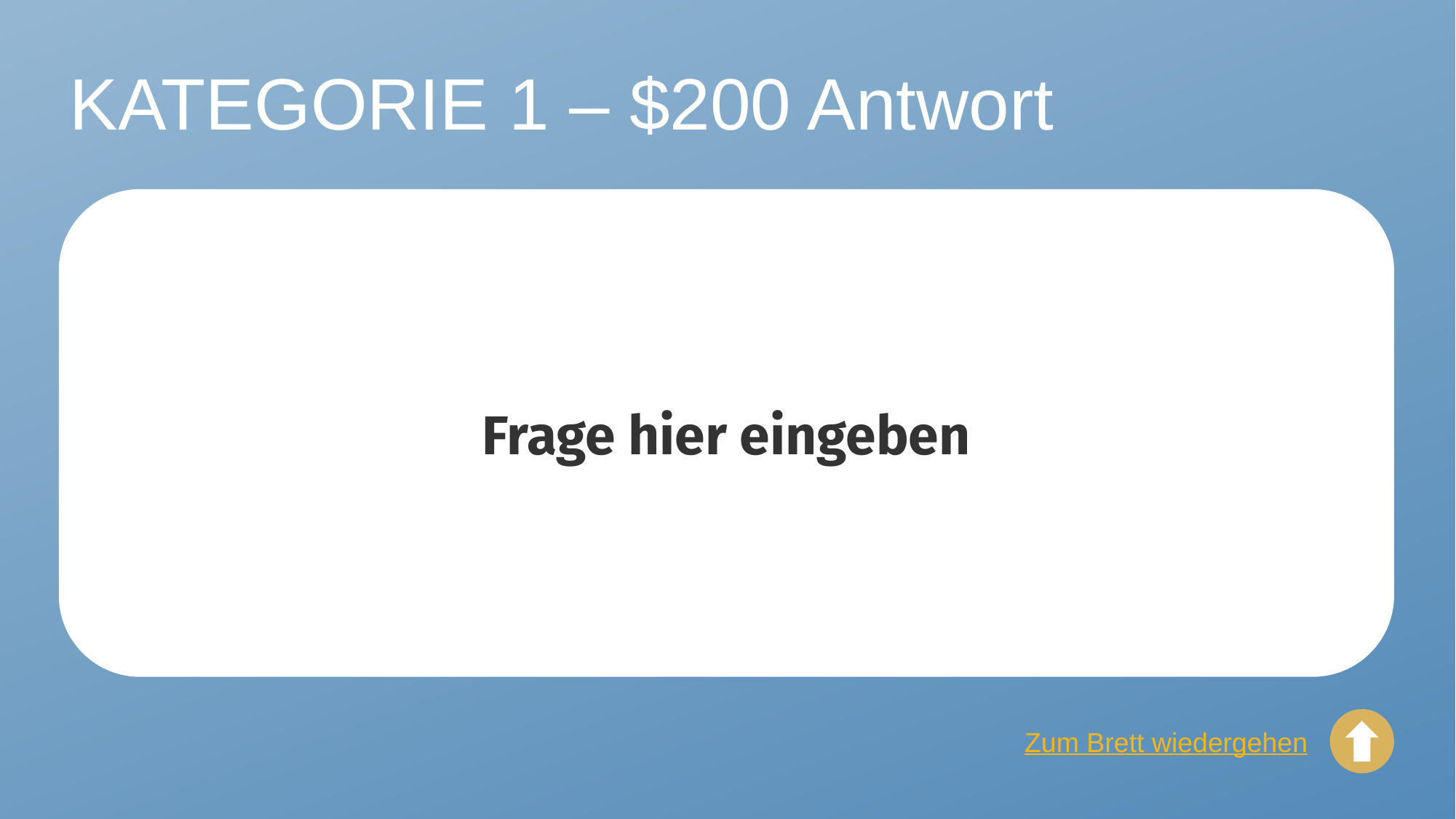

# KATEGORIE 1 – $200 Antwort
Frage hier eingeben

Zum Brett wiedergehen